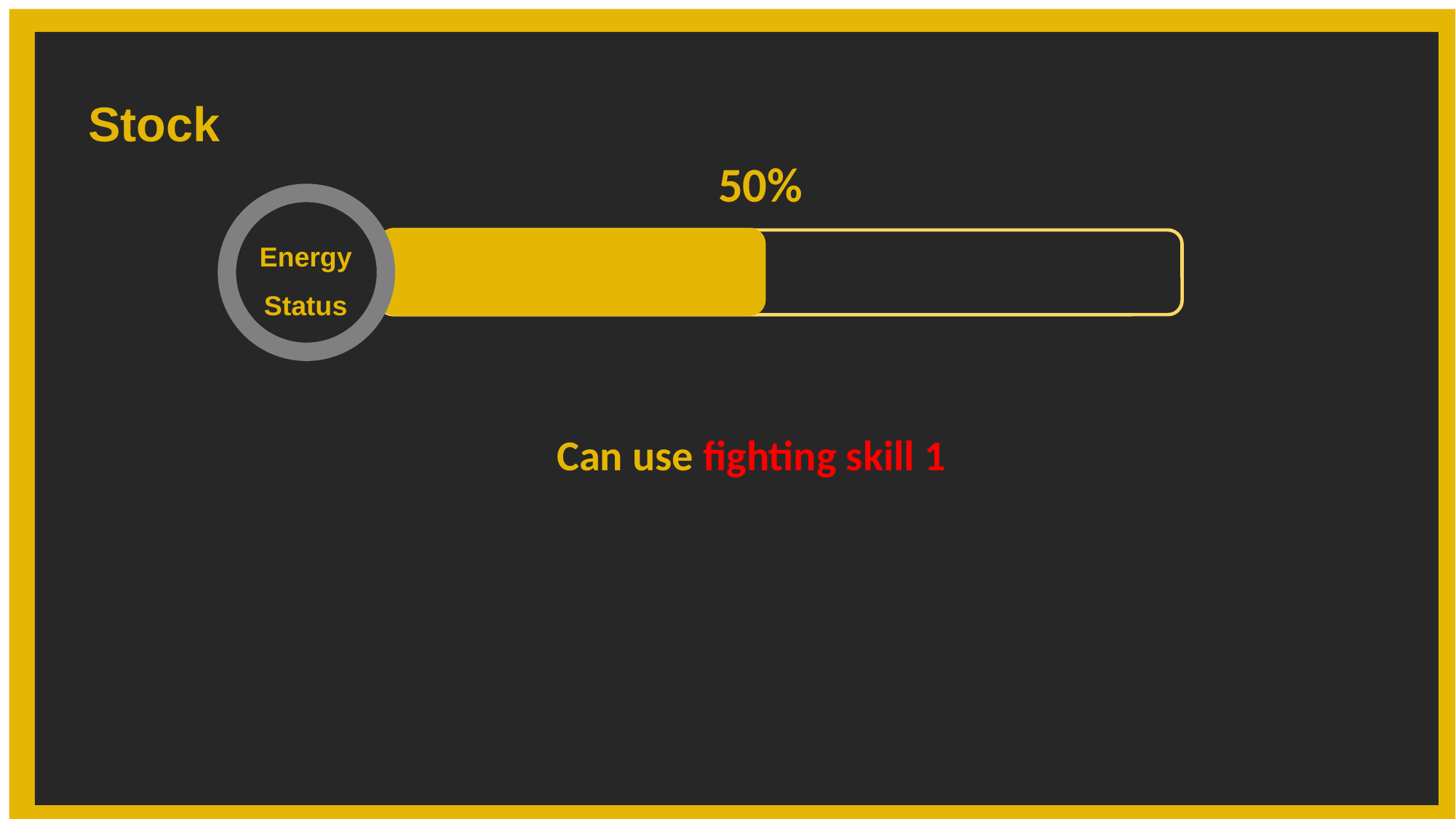

Stock
50%

Energy Status

Can use fighting skill 1